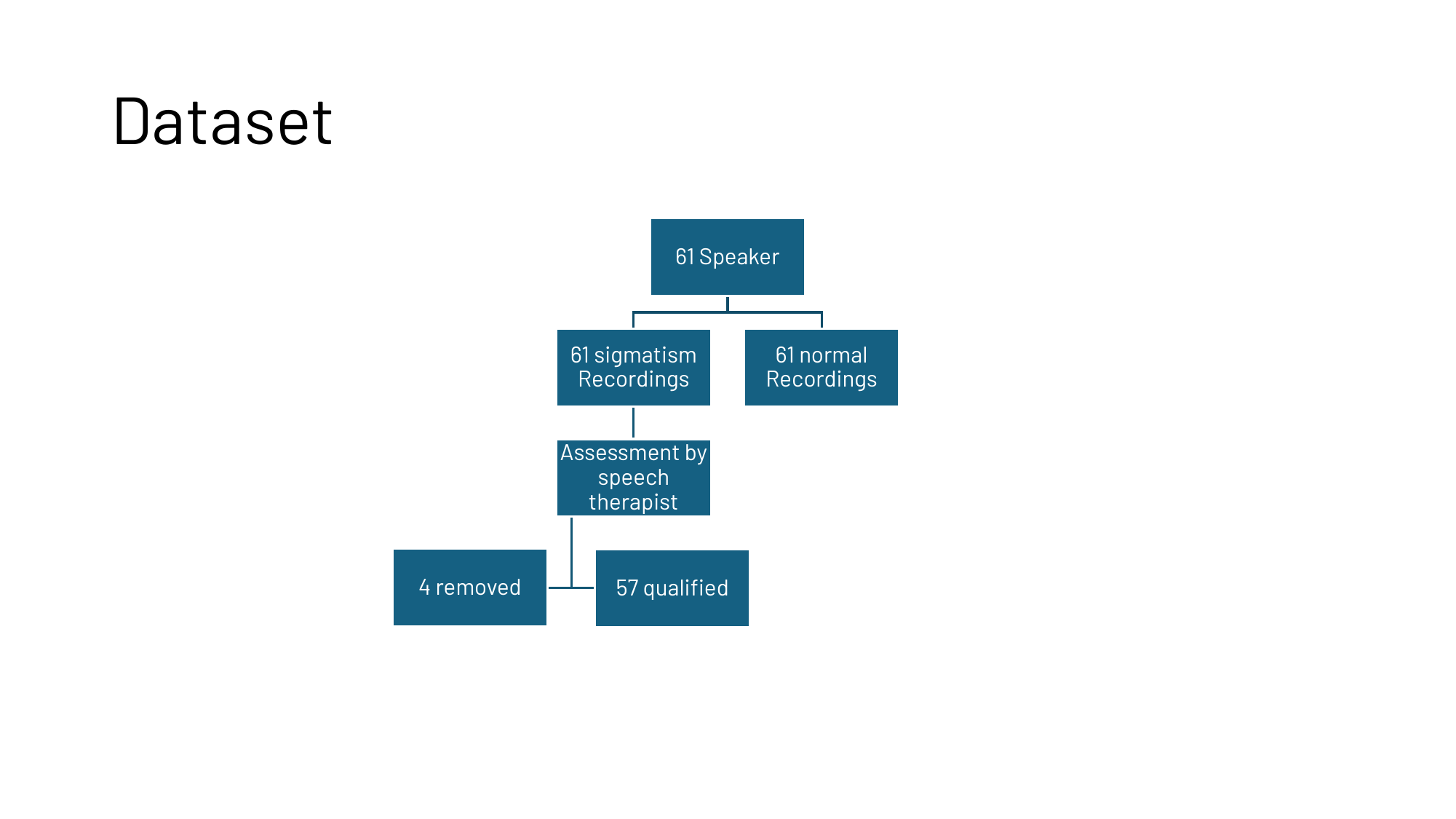

# Dataset
61 Speaker
61 sigmatism Recordings
Assessment by speech therapist
57 qualified
4 removed
61 normal Recordings